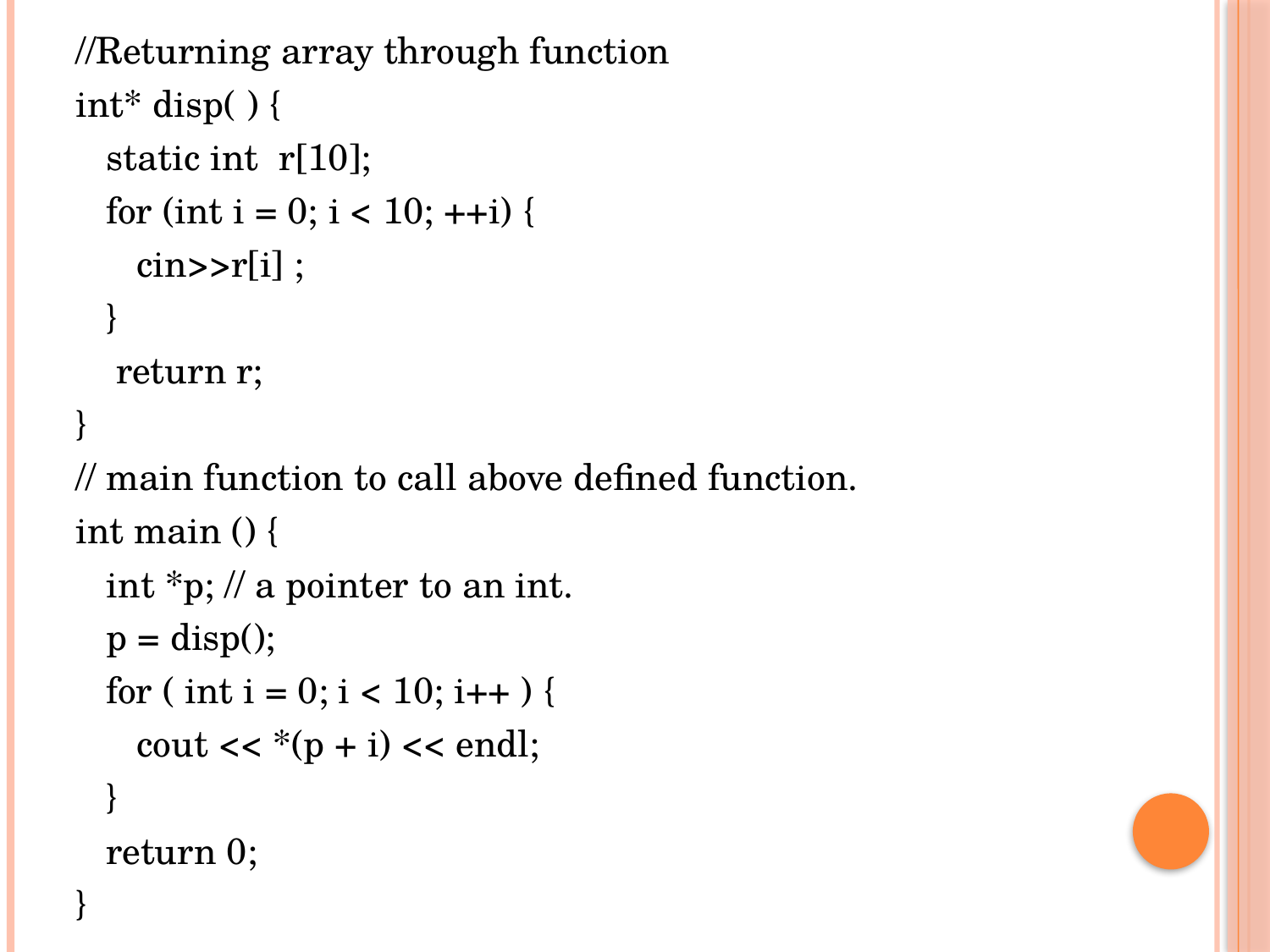

//Returning array through function
int* disp( ) {
   static int  r[10];
   for (int i = 0; i < 10; ++i) {
      cin>>r[i] ;
   }
    return r;
}
// main function to call above defined function.
int main () {
   int *p; // a pointer to an int.
   p = disp();
   for ( int i = 0; i < 10; i++ ) {
      cout << *(p + i) << endl;
   }
   return 0;
}